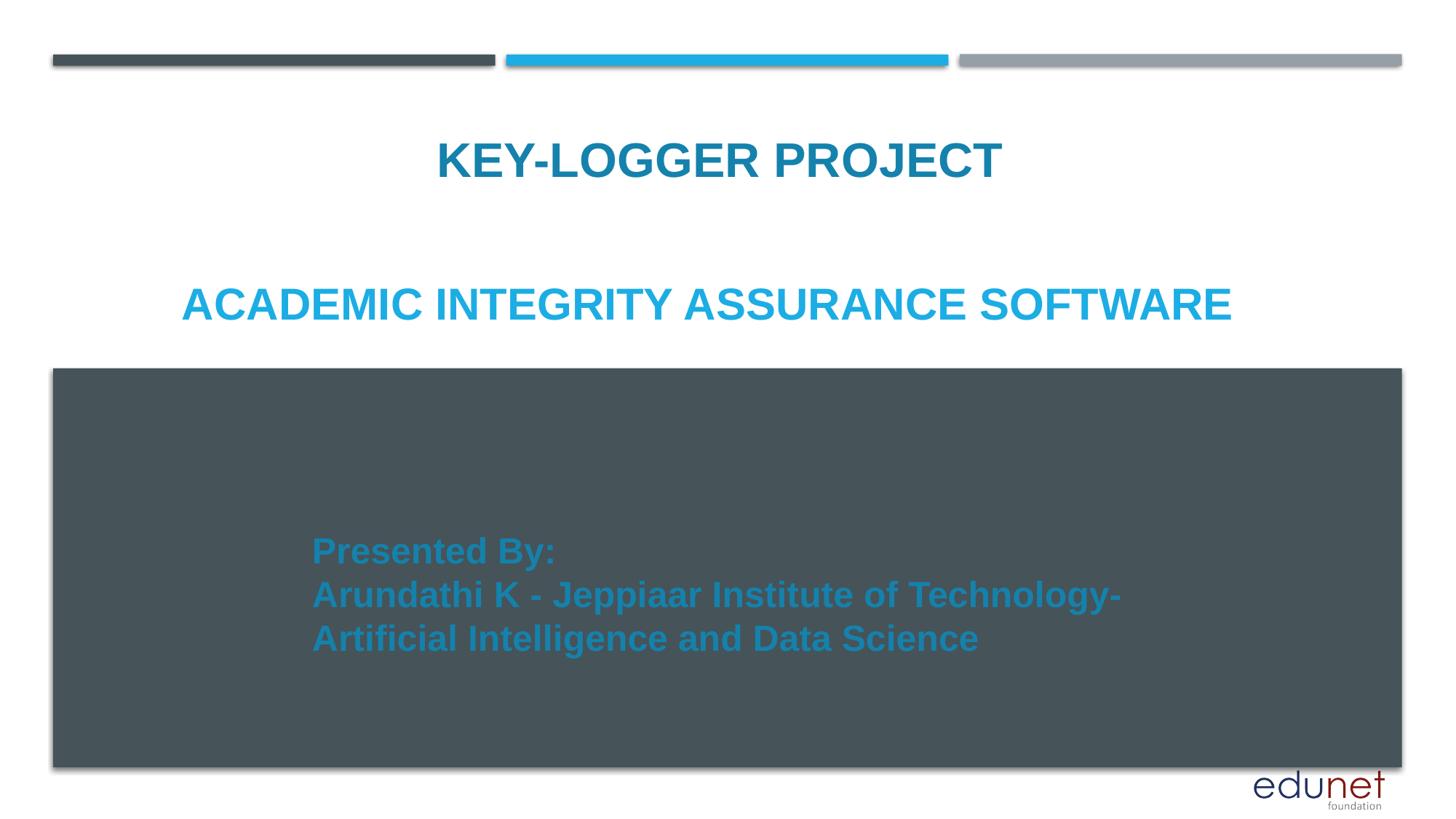

KEY-LOGGER PROJECT
# Academic Integrity Assurance Software
Presented By:
Arundathi K - Jeppiaar Institute of Technology- Artificial Intelligence and Data Science